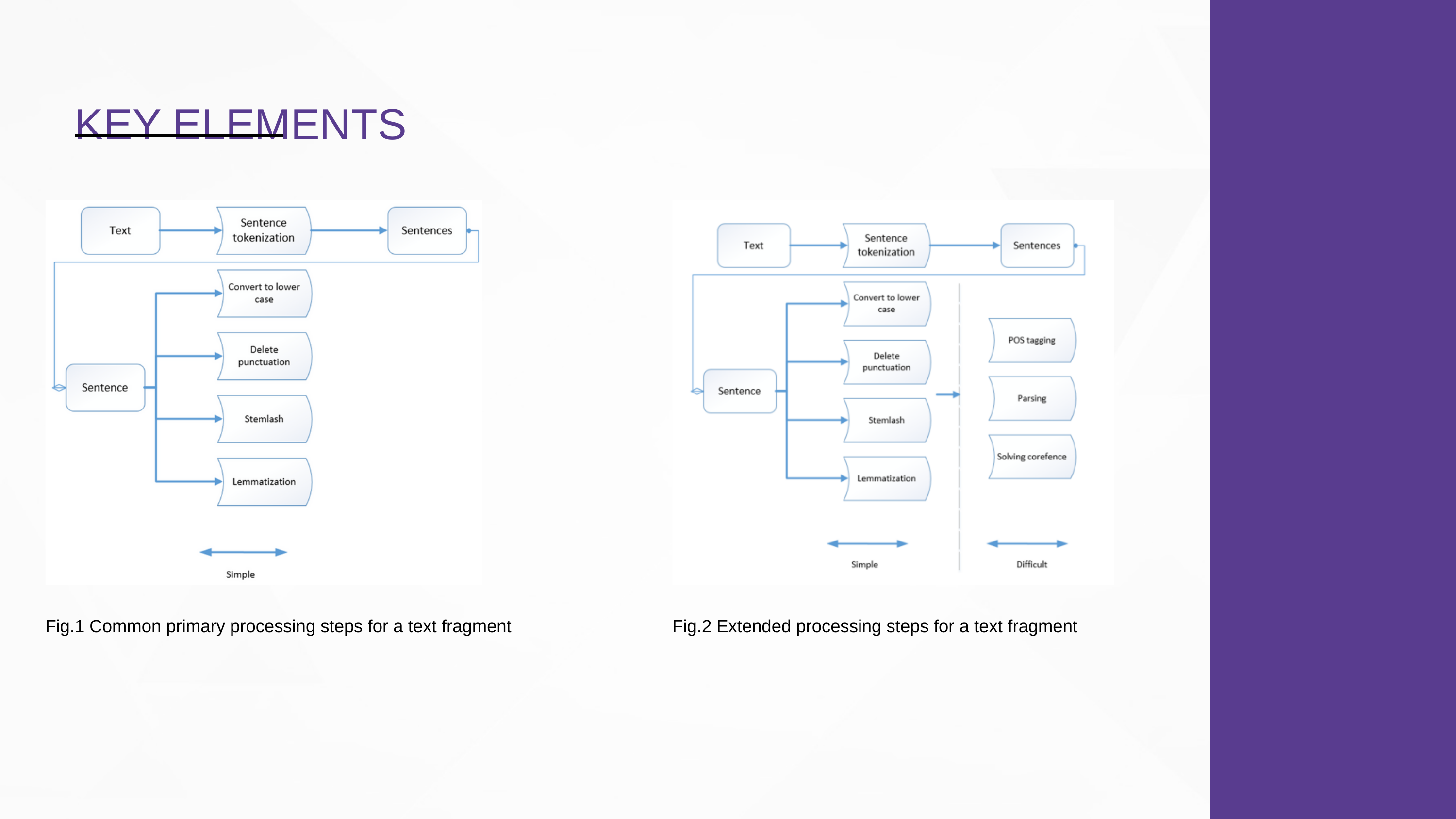

KEY ELEMENTS

Fig.1 Common primary processing steps for a text fragment
Fig.2 Extended processing steps for a text fragment